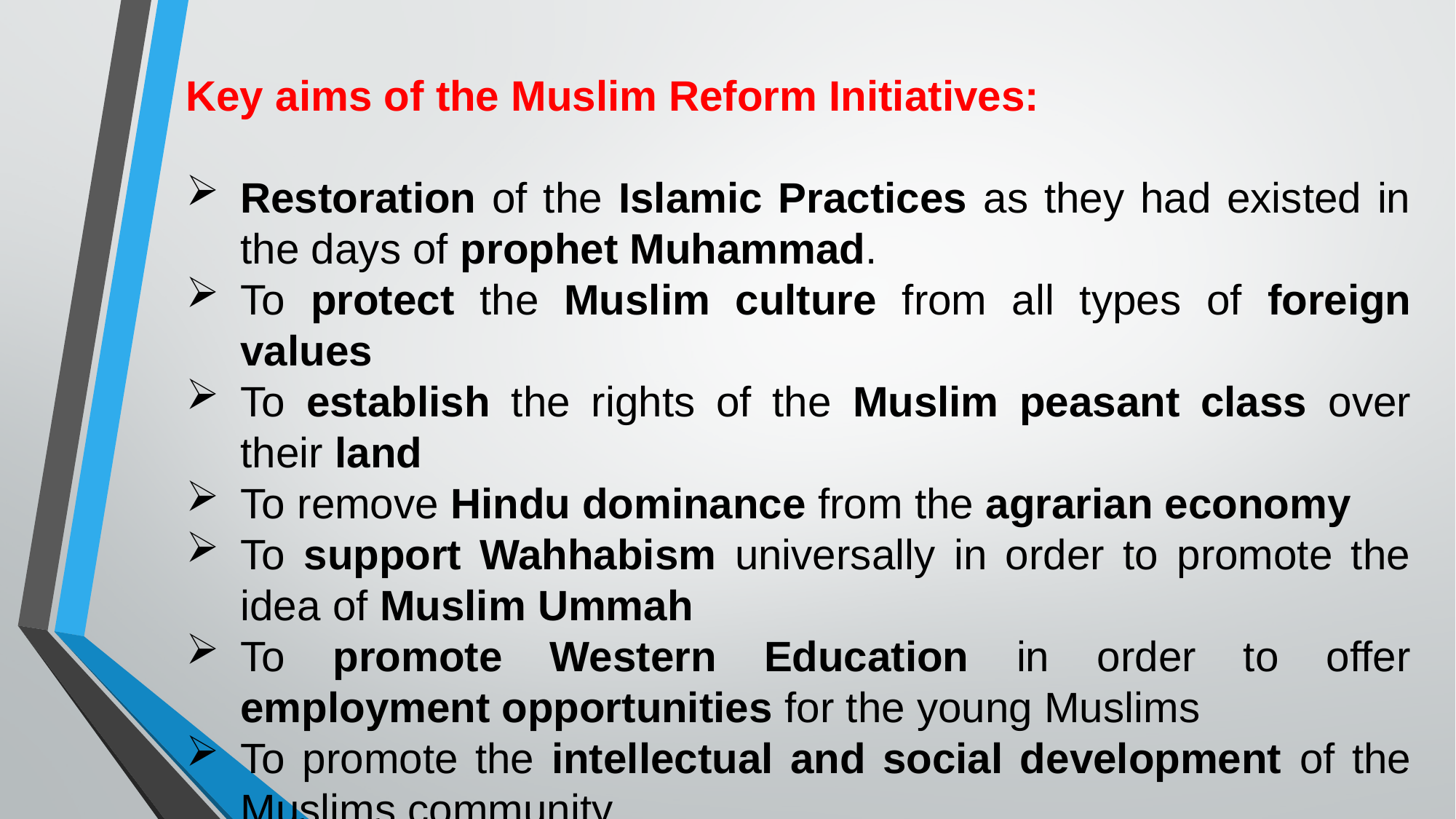

Key aims of the Muslim Reform Initiatives:

Restoration of the Islamic Practices as they had existed in the days of prophet Muhammad.
To protect the Muslim culture from all types of foreign values
To establish the rights of the Muslim peasant class over their land
To remove Hindu dominance from the agrarian economy
To support Wahhabism universally in order to promote the idea of Muslim Ummah
To promote Western Education in order to offer employment opportunities for the young Muslims
To promote the intellectual and social development of the Muslims community.